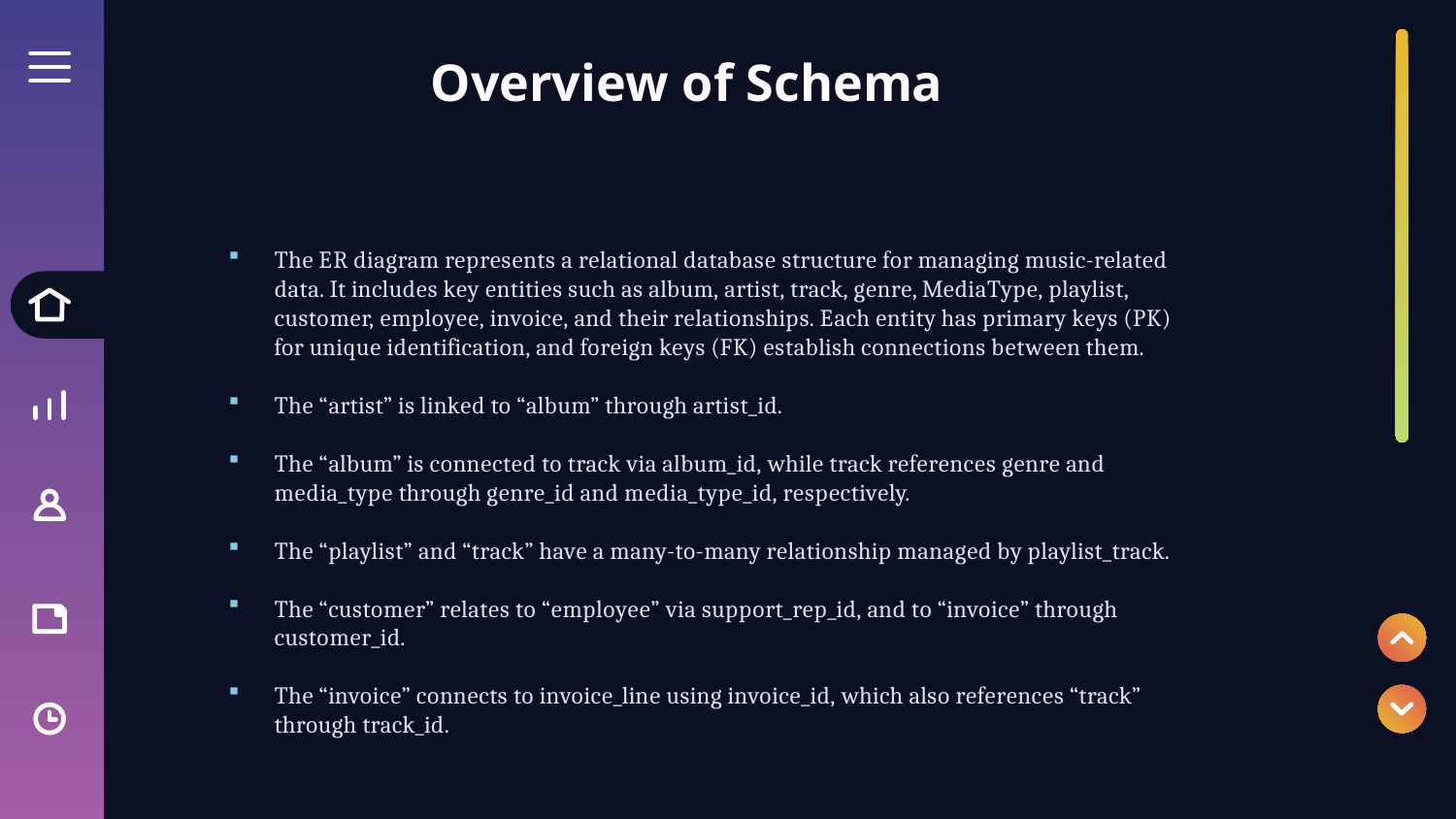

# Overview of Schema

The ER diagram represents a relational database structure for managing music-related data. It includes key entities such as album, artist, track, genre, MediaType, playlist, customer, employee, invoice, and their relationships. Each entity has primary keys (PK) for unique identification, and foreign keys (FK) establish connections between them.

The “artist” is linked to “album” through artist_id.

The “album” is connected to track via album_id, while track references genre and media_type through genre_id and media_type_id, respectively.

The “playlist” and “track” have a many-to-many relationship managed by playlist_track.

The “customer” relates to “employee” via support_rep_id, and to “invoice” through customer_id.

The “invoice” connects to invoice_line using invoice_id, which also references “track” through track_id.